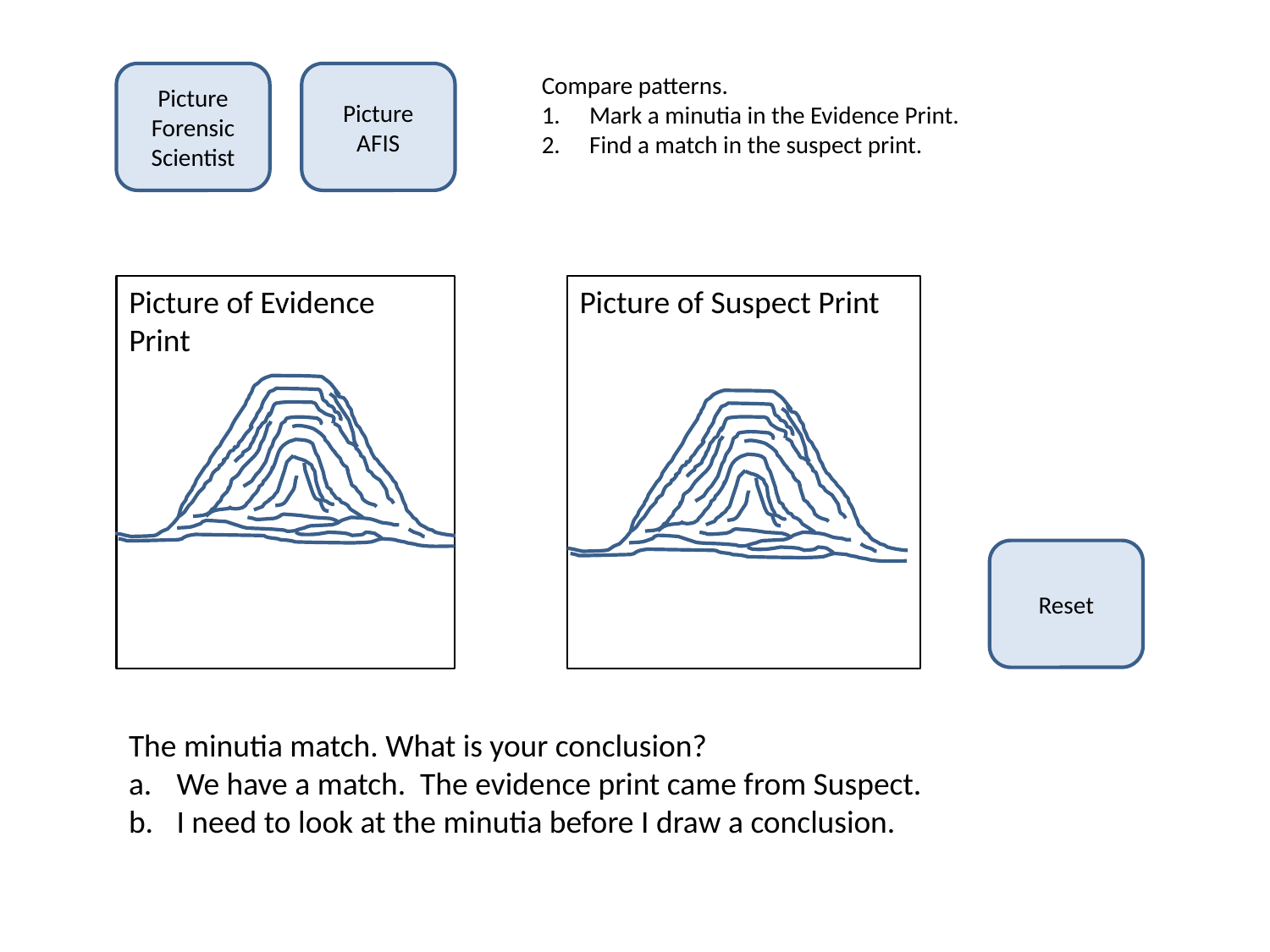

Picture
Forensic Scientist
Picture
AFIS
Compare patterns.
Mark a minutia in the Evidence Print.
Find a match in the suspect print.
Picture of Evidence Print

Picture of Suspect Print

Reset
The minutia match. What is your conclusion?
We have a match.  The evidence print came from Suspect.
I need to look at the minutia before I draw a conclusion.